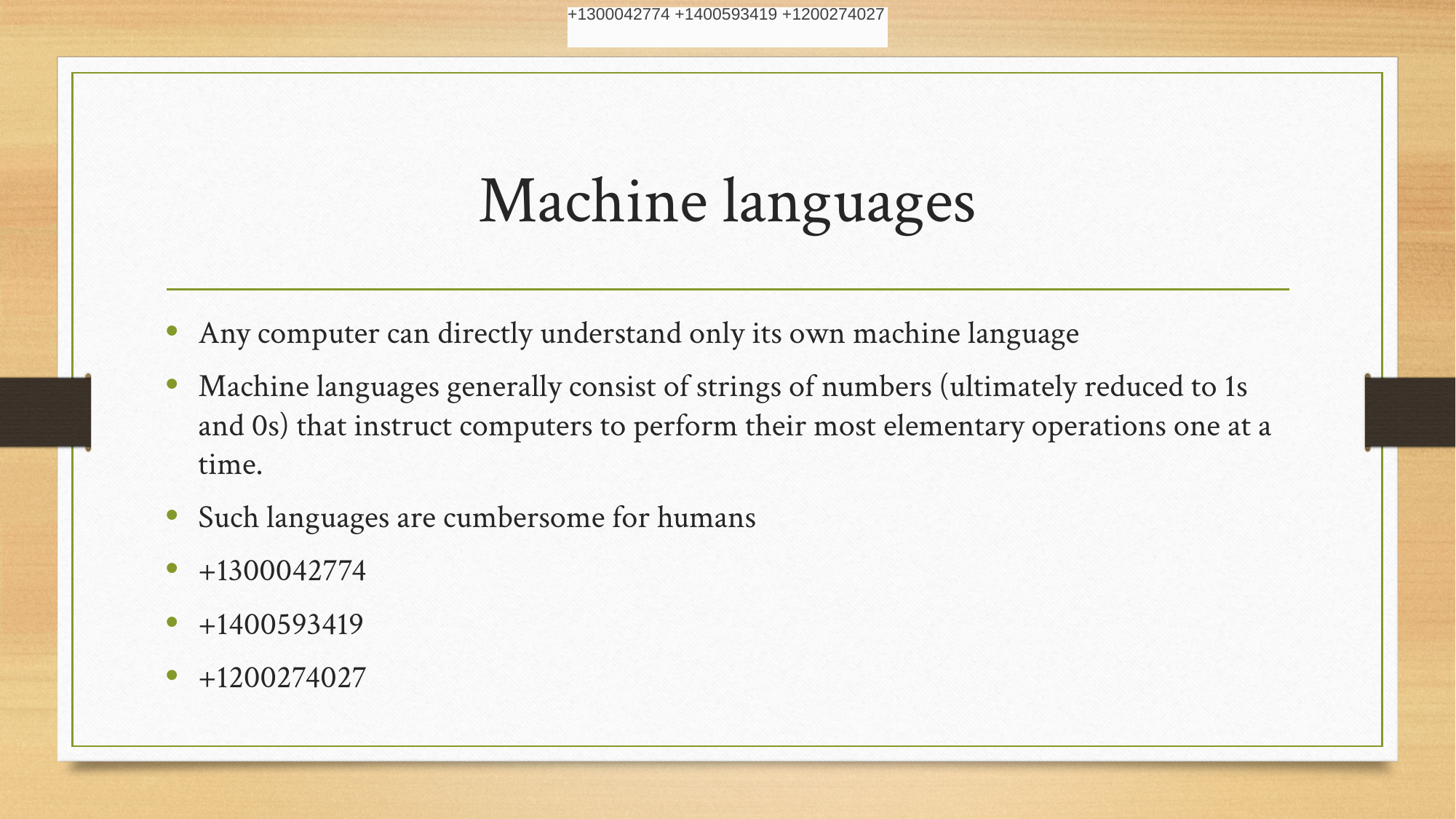

+1300042774 +1400593419 +1200274027
# Machine languages
Any computer can directly understand only its own machine language
Machine languages generally consist of strings of numbers (ultimately reduced to 1s and 0s) that instruct computers to perform their most elementary operations one at a time.
Such languages are cumbersome for humans
+1300042774
+1400593419
+1200274027